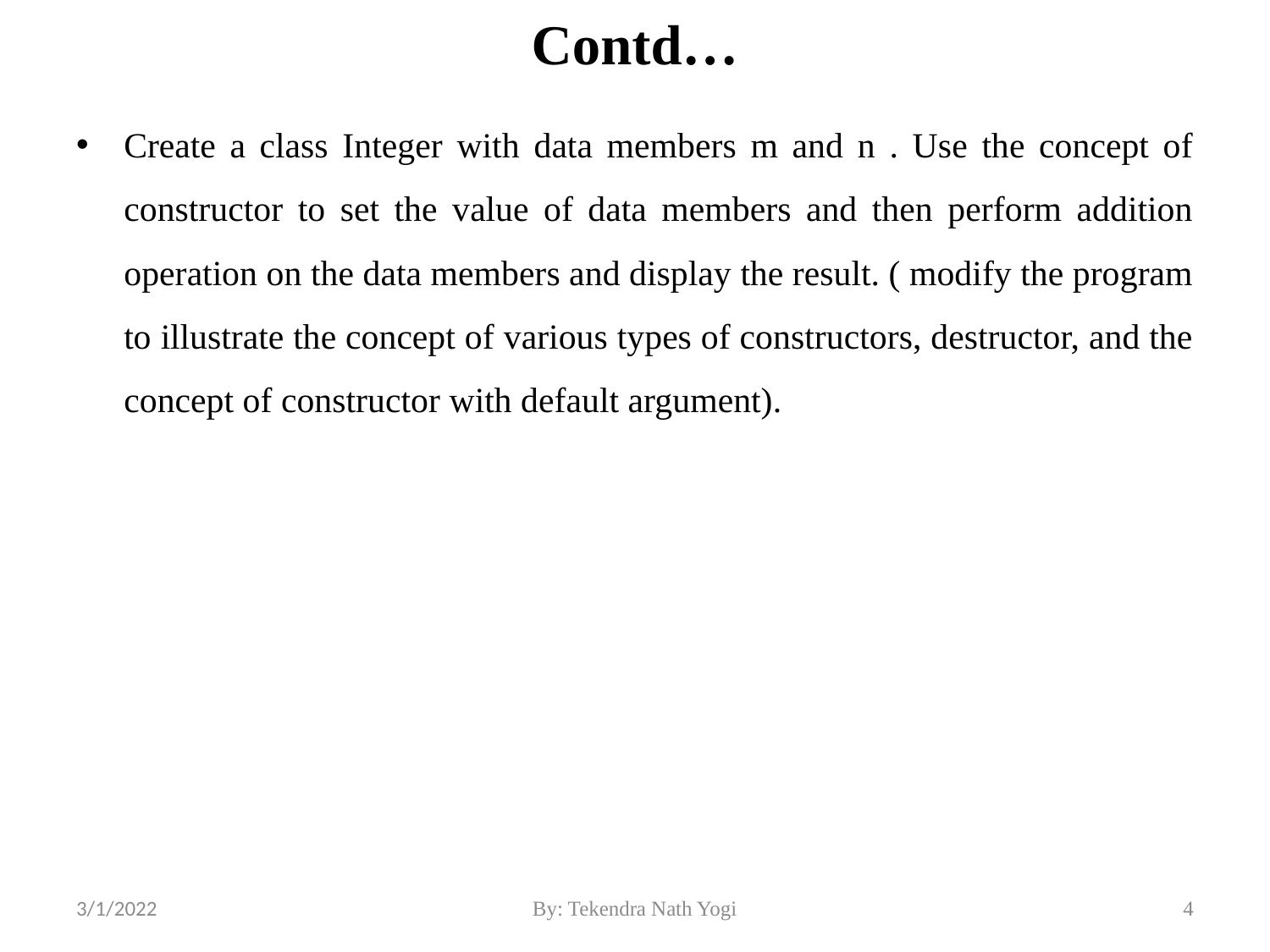

# Contd…
Create a class Integer with data members m and n . Use the concept of constructor to set the value of data members and then perform addition operation on the data members and display the result. ( modify the program to illustrate the concept of various types of constructors, destructor, and the concept of constructor with default argument).

3/1/2022
By: Tekendra Nath Yogi
4